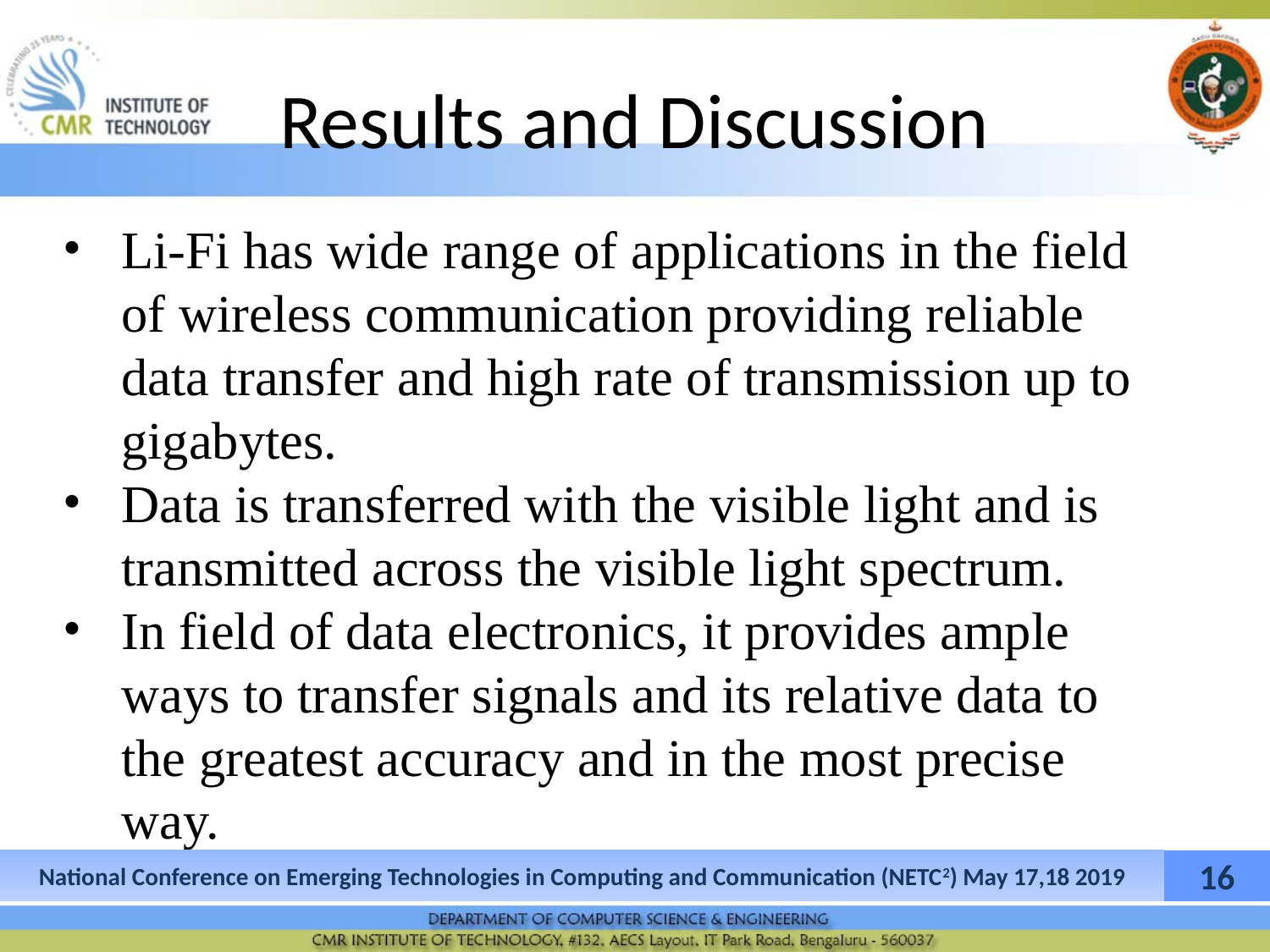

# Results and Discussion
Li-Fi has wide range of applications in the field of wireless communication providing reliable data transfer and high rate of transmission up to gigabytes.
Data is transferred with the visible light and is transmitted across the visible light spectrum.
In field of data electronics, it provides ample ways to transfer signals and its relative data to the greatest accuracy and in the most precise way.
16
National Conference on Emerging Technologies in Computing and Communication (NETC2) May 17,18 2019